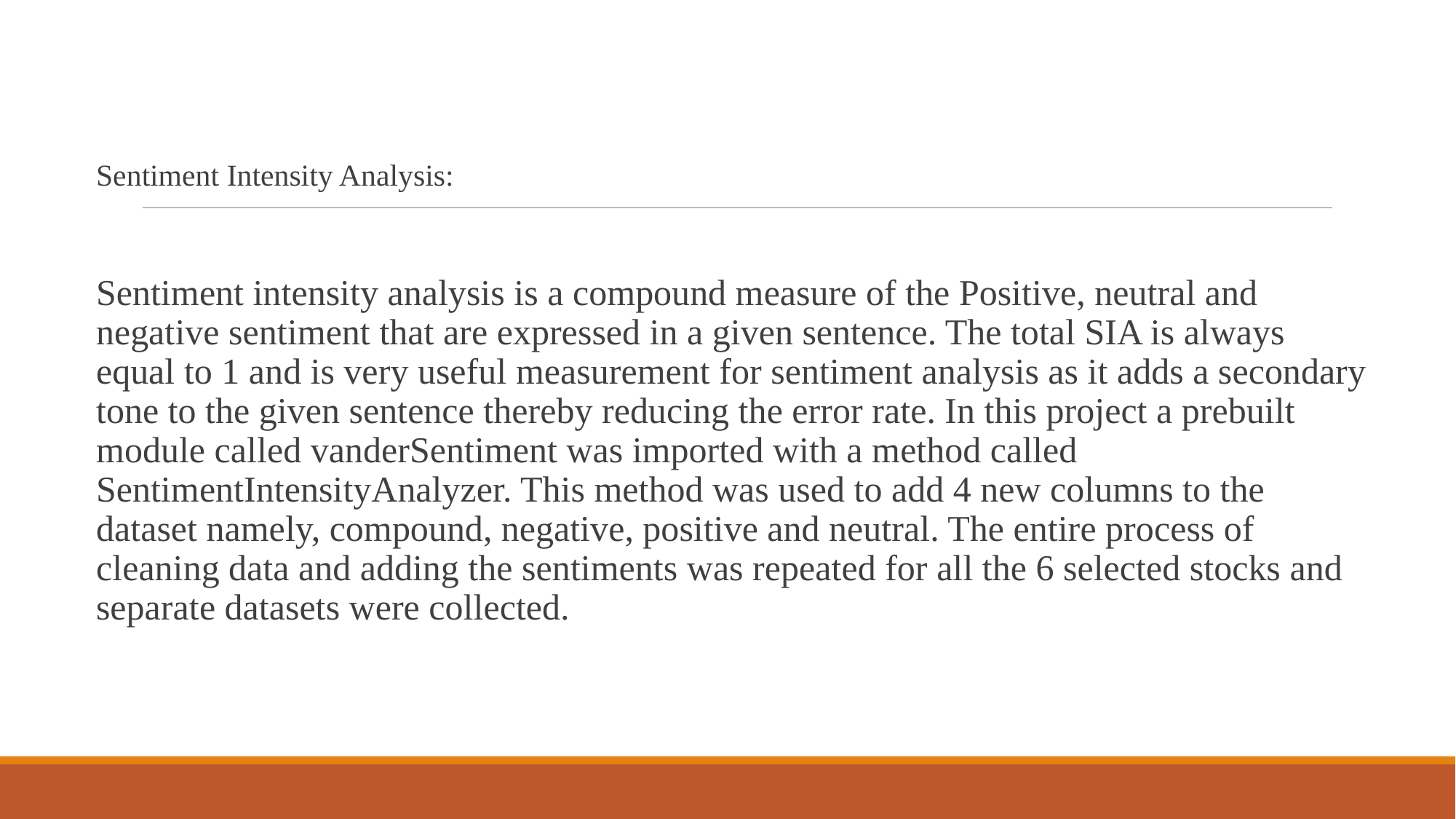

Sentiment Intensity Analysis:

Sentiment intensity analysis is a compound measure of the Positive, neutral and negative sentiment that are expressed in a given sentence. The total SIA is always equal to 1 and is very useful measurement for sentiment analysis as it adds a secondary tone to the given sentence thereby reducing the error rate. In this project a prebuilt module called vanderSentiment was imported with a method called SentimentIntensityAnalyzer. This method was used to add 4 new columns to the dataset namely, compound, negative, positive and neutral. The entire process of cleaning data and adding the sentiments was repeated for all the 6 selected stocks and separate datasets were collected.